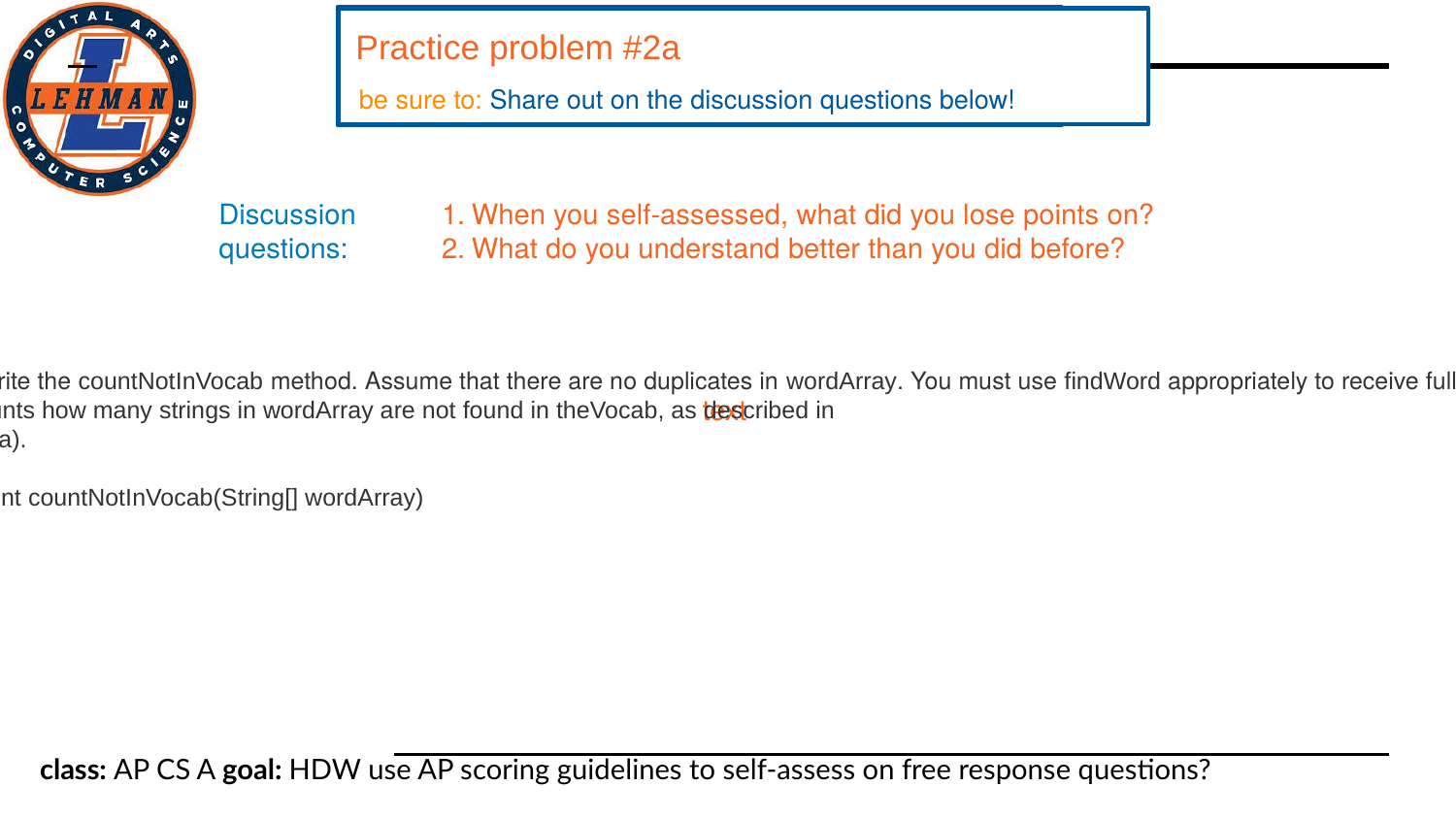

Practice problem #2a
be sure to: Share out on the discussion questions below!
Discussion
questions:
When you self-assessed, what did you lose points on?
What do you understand better than you did before?
(a)   Write the countNotInVocab method. Assume that there are no duplicates in wordArray. You must use findWord appropriately to receive full credit.
/** Counts how many strings in wordArray are not found in theVocab, as described in
* part (a).
*/
public int countNotInVocab(String[] wordArray)
text